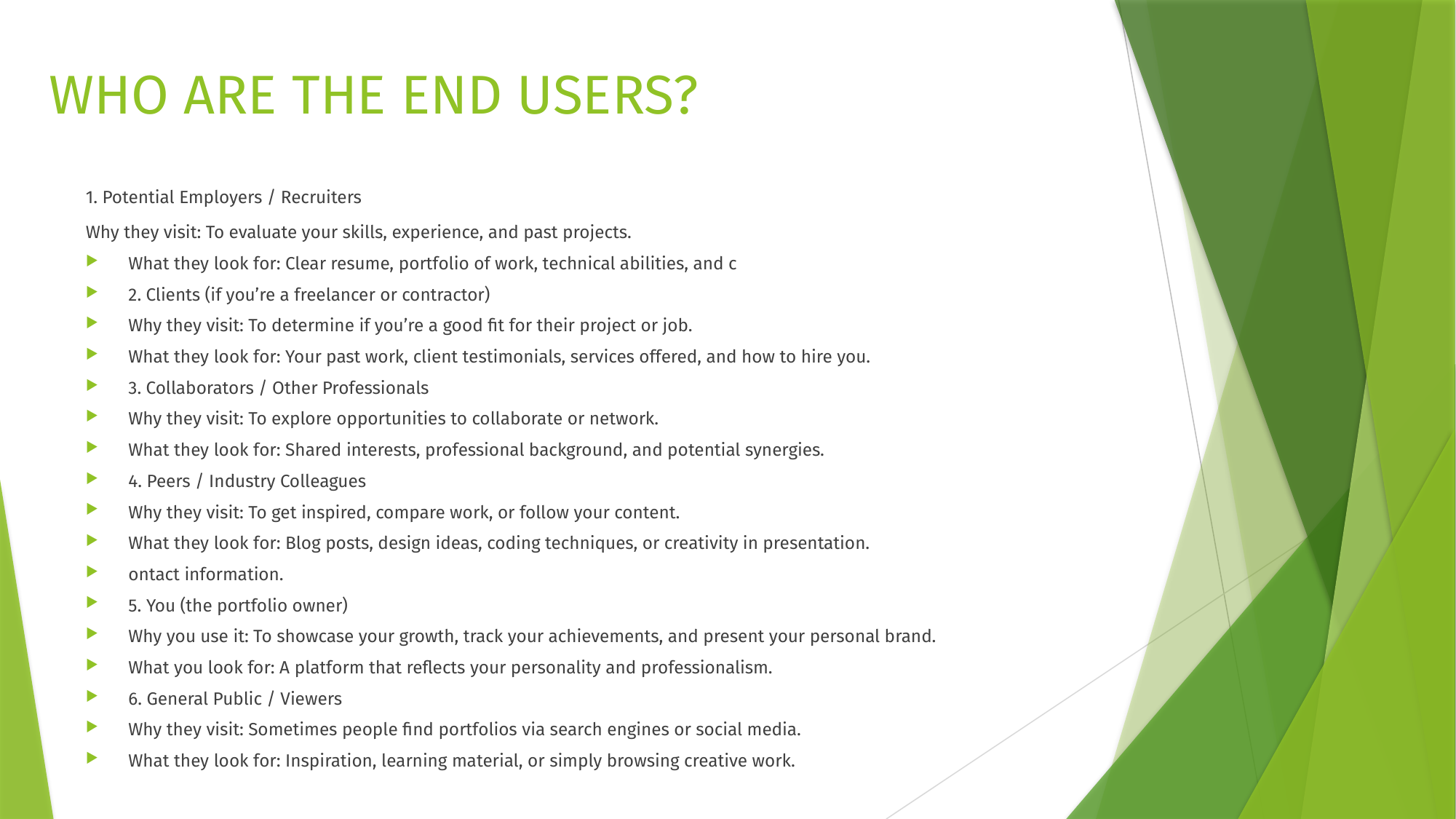

# WHO ARE THE END USERS?
1. Potential Employers / Recruiters
Why they visit: To evaluate your skills, experience, and past projects.
What they look for: Clear resume, portfolio of work, technical abilities, and c
2. Clients (if you’re a freelancer or contractor)
Why they visit: To determine if you’re a good fit for their project or job.
What they look for: Your past work, client testimonials, services offered, and how to hire you.
3. Collaborators / Other Professionals
Why they visit: To explore opportunities to collaborate or network.
What they look for: Shared interests, professional background, and potential synergies.
4. Peers / Industry Colleagues
Why they visit: To get inspired, compare work, or follow your content.
What they look for: Blog posts, design ideas, coding techniques, or creativity in presentation.
ontact information.
5. You (the portfolio owner)
Why you use it: To showcase your growth, track your achievements, and present your personal brand.
What you look for: A platform that reflects your personality and professionalism.
6. General Public / Viewers
Why they visit: Sometimes people find portfolios via search engines or social media.
What they look for: Inspiration, learning material, or simply browsing creative work.